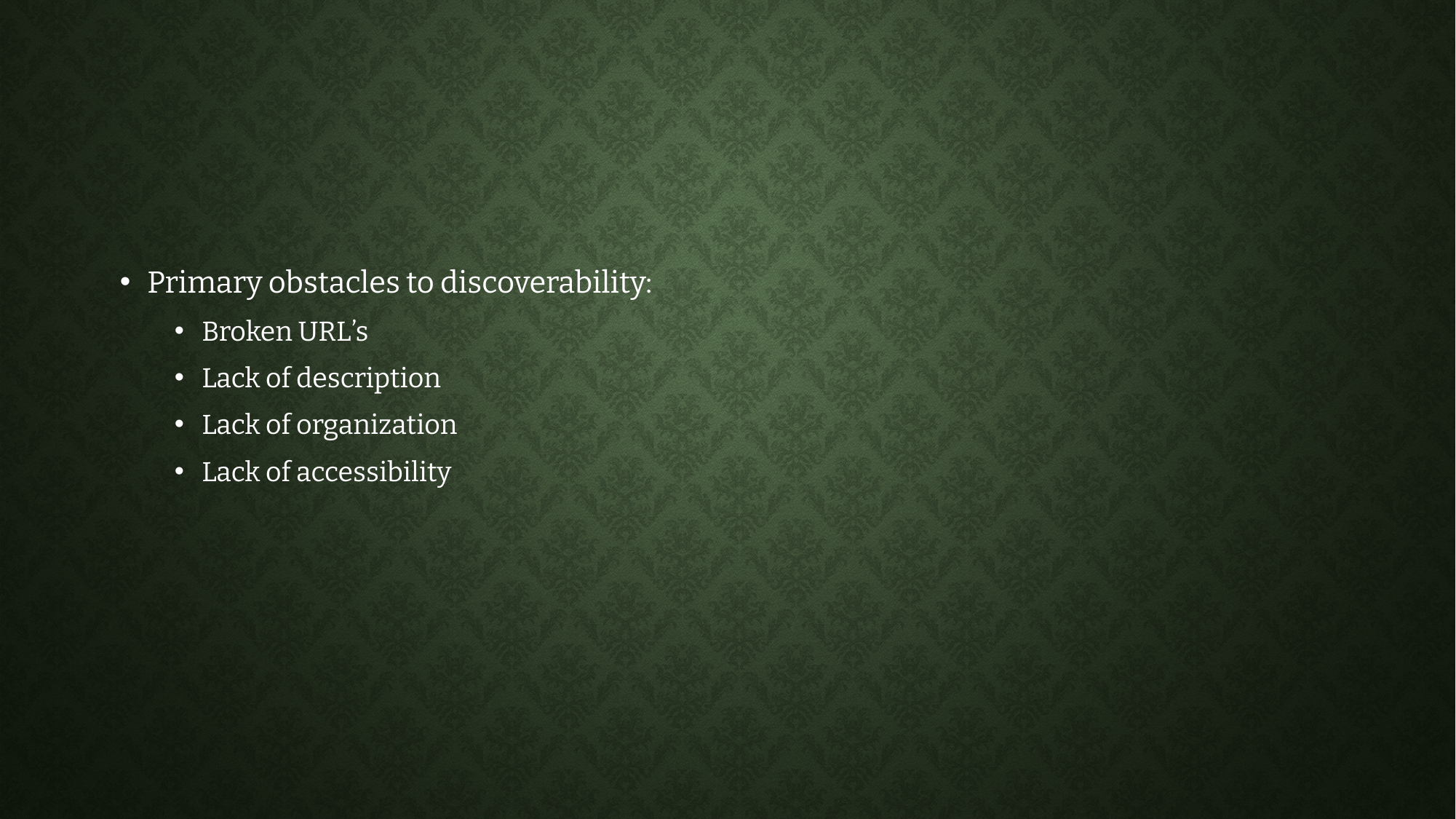

#
Primary obstacles to discoverability:
Broken URL’s
Lack of description
Lack of organization
Lack of accessibility